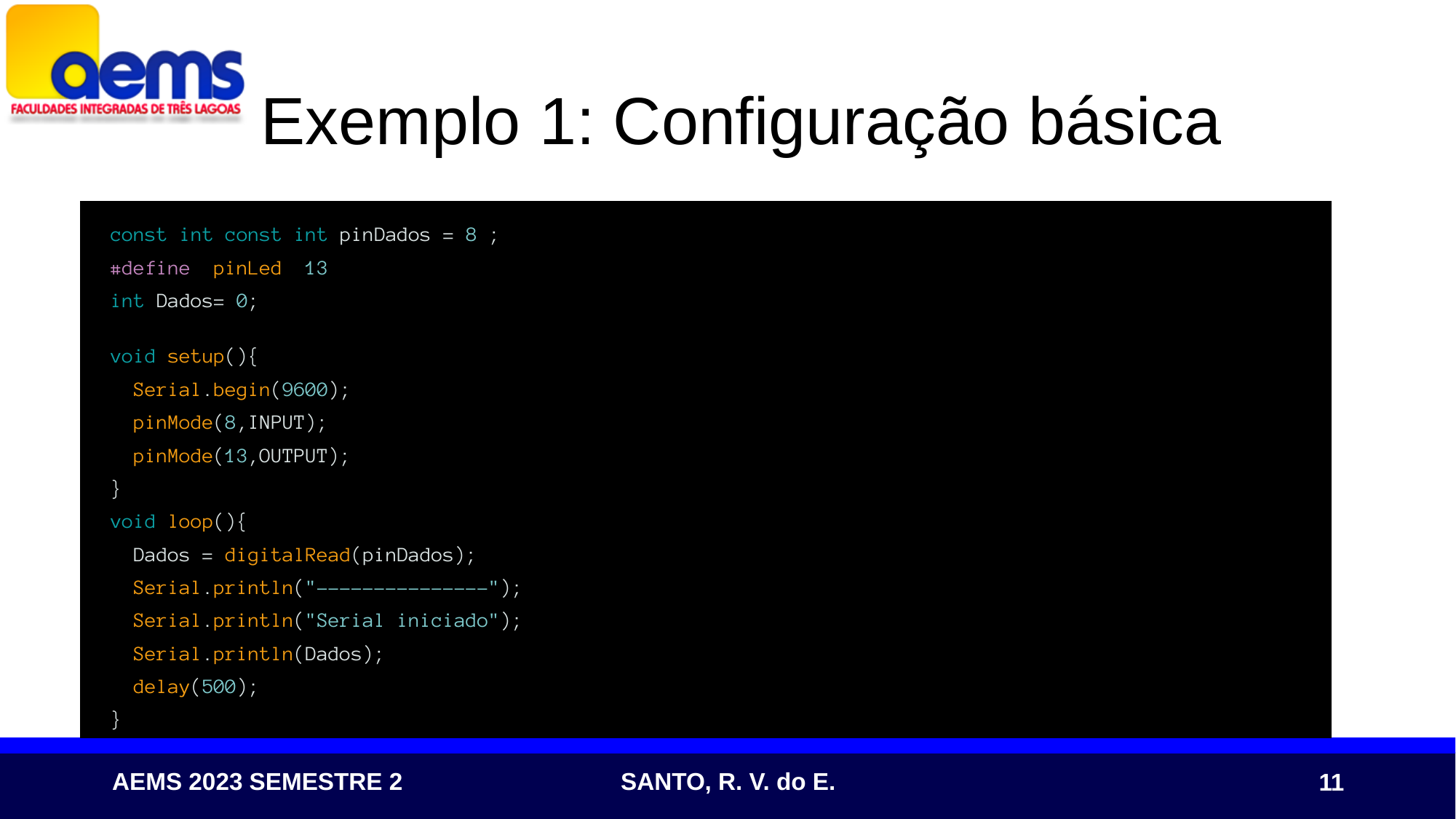

# Exemplo 1: Configuração básica

const int const int pinDados = 8 ;
#define  pinLed  13
int Dados= 0;
void setup(){
  Serial.begin(9600);
  pinMode(8,INPUT);
  pinMode(13,OUTPUT);
}
void loop(){
  Dados = digitalRead(pinDados);
  Serial.println("---------------");
  Serial.println("Serial iniciado");
  Serial.println(Dados);
  delay(500);
}

11